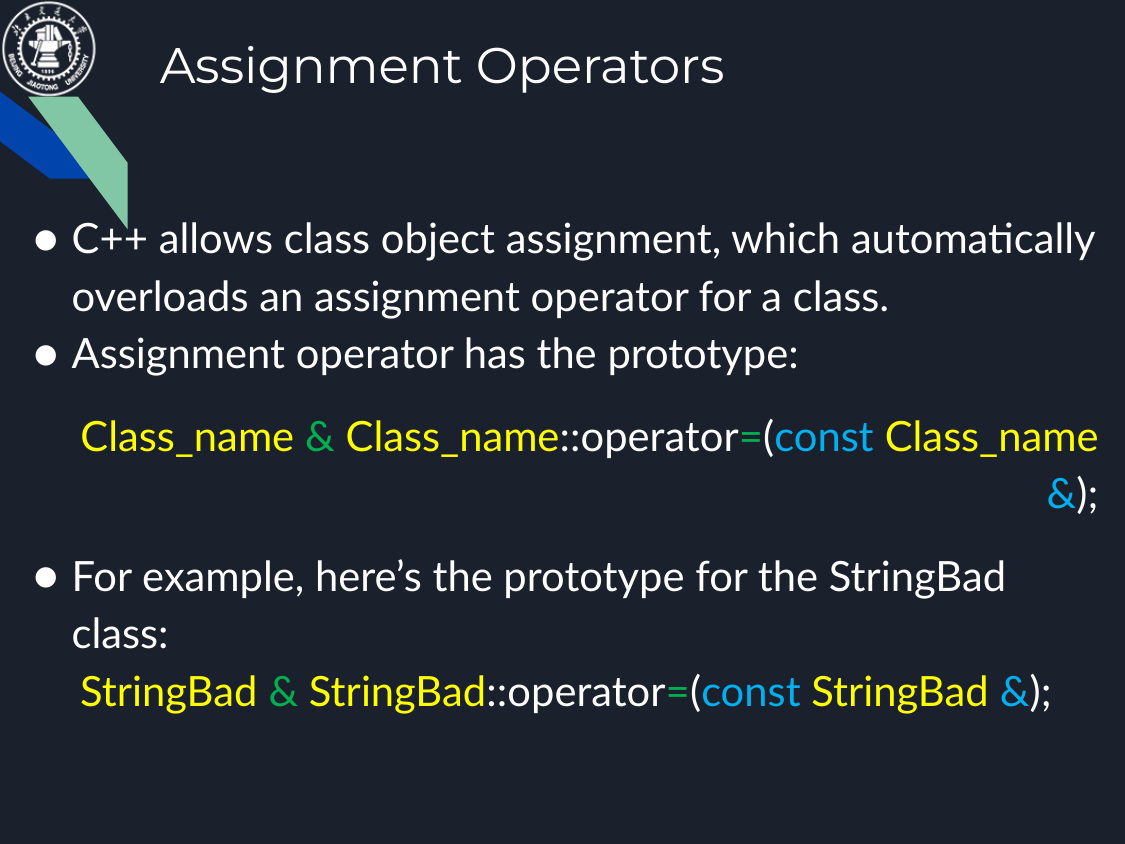

# Assignment Operators
C++ allows class object assignment, which automatically overloads an assignment operator for a class.
Assignment operator has the prototype:
Class_name & Class_name::operator=(const Class_name &);
For example, here’s the prototype for the StringBad class:
StringBad & StringBad::operator=(const StringBad &);